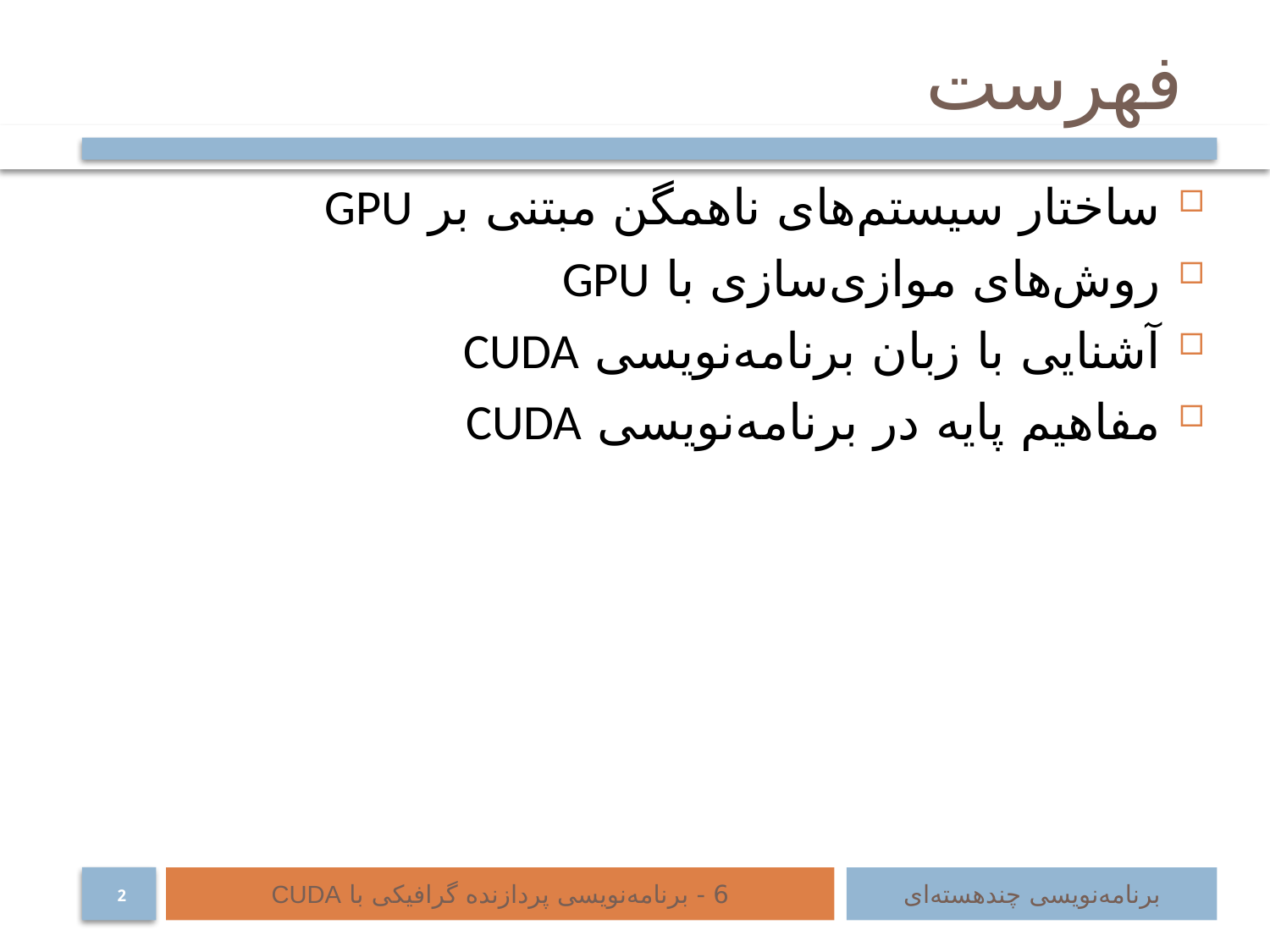

# فهرست
ساختار سیستم‌های ناهمگن مبتنی بر GPU
روش‌های موازی‌سازی با GPU
آشنایی با زبان برنامه‌نویسی CUDA
مفاهیم پایه در برنامه‌نویسی CUDA

6 - برنامه‌نویسی پردازنده گرافیکی با CUDA
برنامه‌نویسی چند‌هسته‌ای
2